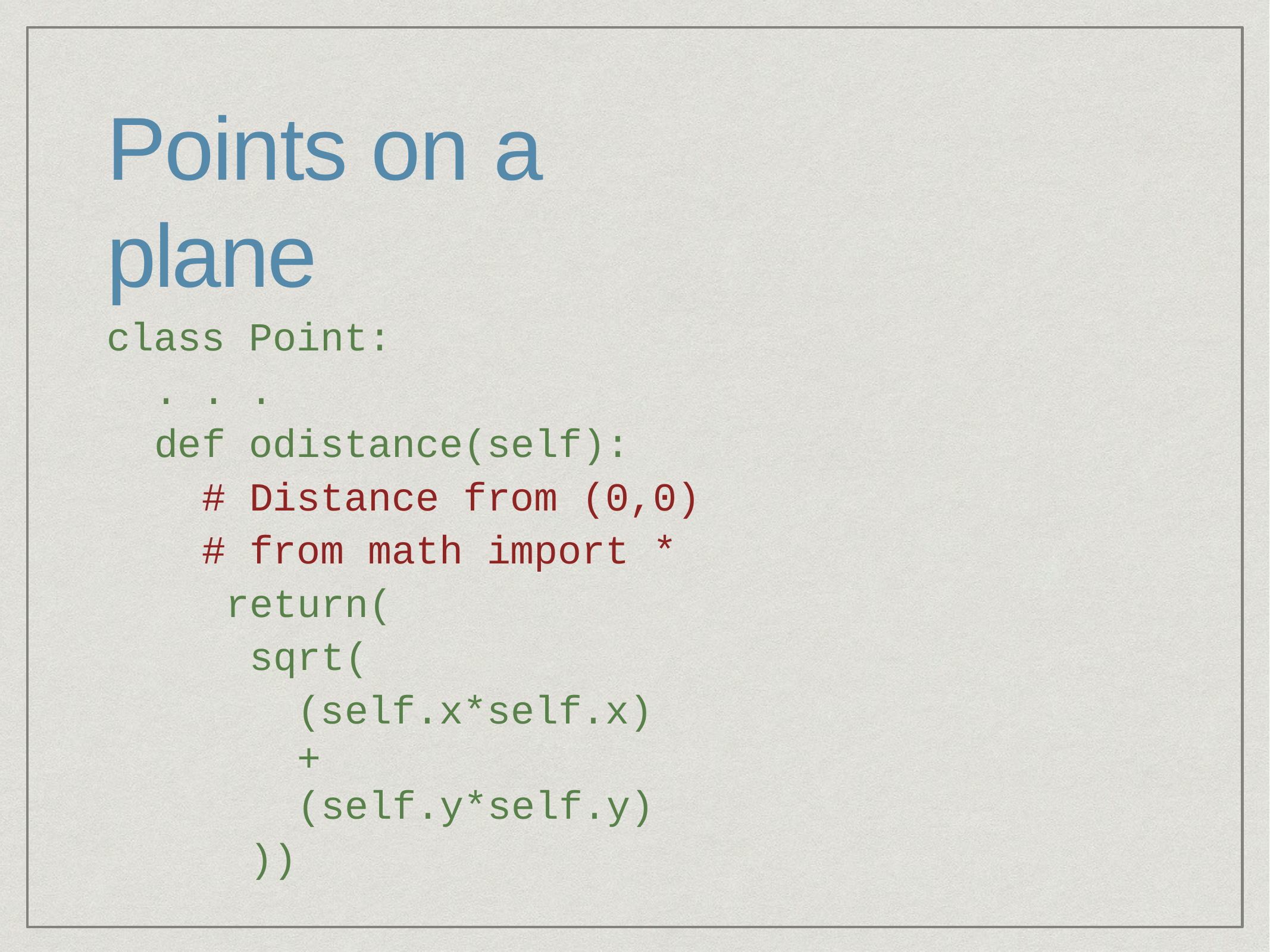

# Points on a plane
class Point:
. . .
def odistance(self):
# Distance from (0,0)
# from math import *  return(
sqrt(
(self.x*self.x) + (self.y*self.y)
))